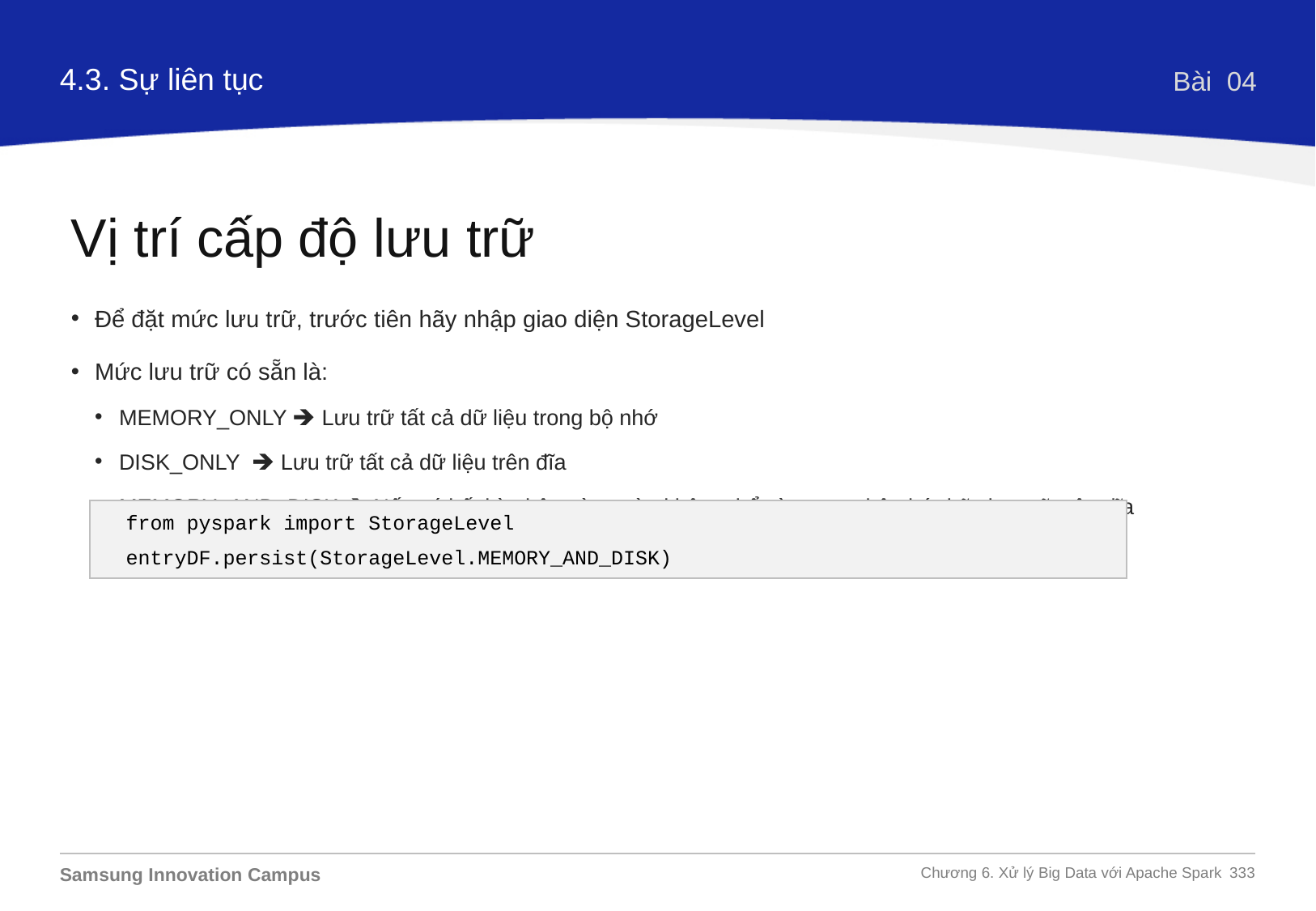

4.3. Sự liên tục
Bài  04
Vị trí cấp độ lưu trữ
Để đặt mức lưu trữ, trước tiên hãy nhập giao diện StorageLevel
Mức lưu trữ có sẵn là:
MEMORY_ONLY 🡺 Lưu trữ tất cả dữ liệu trong bộ nhớ
DISK_ONLY  🡺 Lưu trữ tất cả dữ liệu trên đĩa
MEMORY_AND_DISK 🡺 Nếu có bất kỳ phân vùng nào không thể vừa trong bộ nhớ, hãy lưu trữ trên đĩa

from pyspark import StorageLevel
entryDF.persist(StorageLevel.MEMORY_AND_DISK)